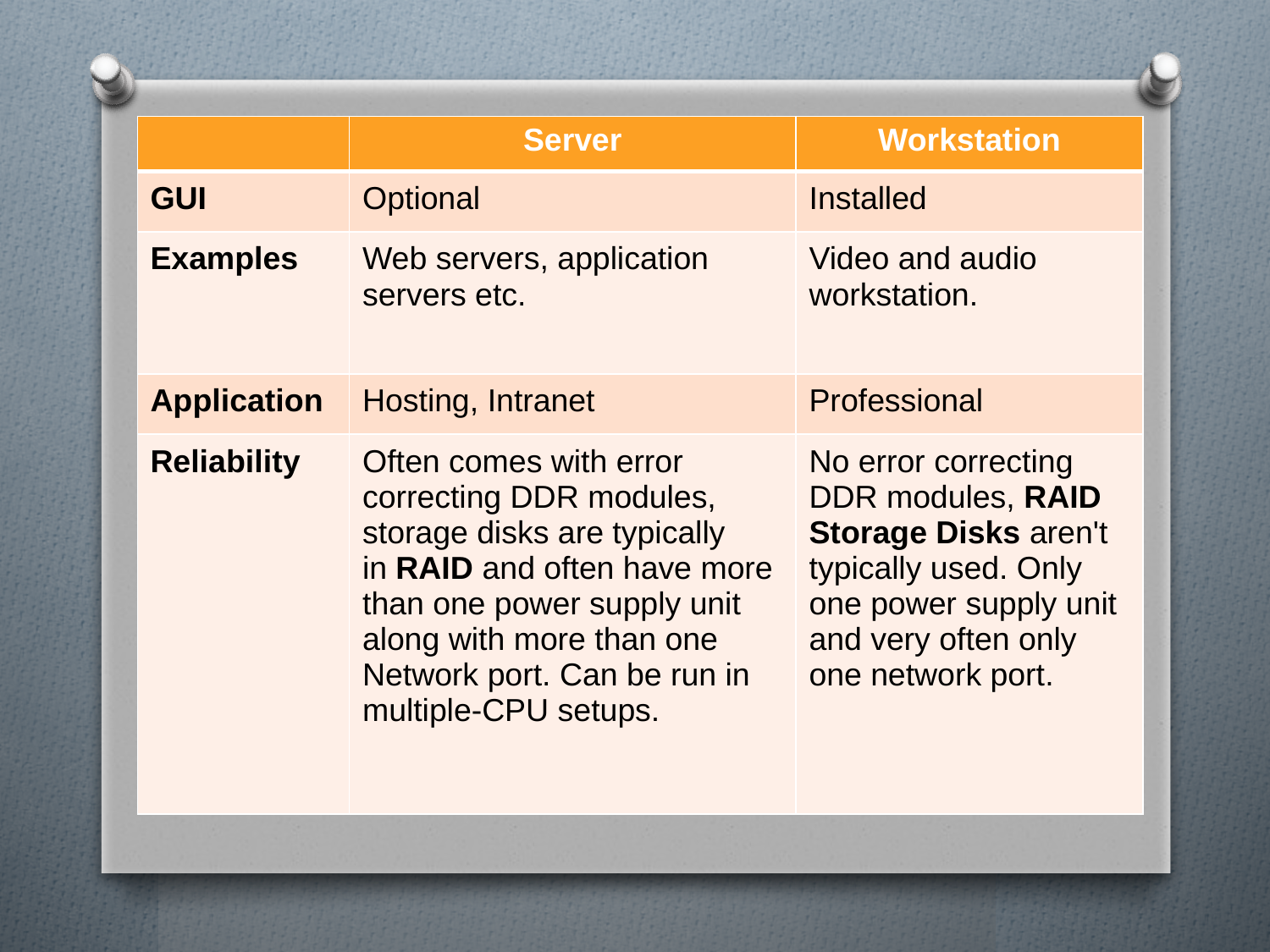

|  | Server | Workstation |
| --- | --- | --- |
| GUI | Optional | Installed |
| Examples | Web servers, application servers etc. | Video and audio workstation. |
| Application | Hosting, Intranet | Professional |
| Reliability | Often comes with error correcting DDR modules, storage disks are typically in RAID and often have more than one power supply unit along with more than one Network port. Can be run in multiple-CPU setups. | No error correcting DDR modules, RAID Storage Disks aren't typically used. Only one power supply unit and very often only one network port. |